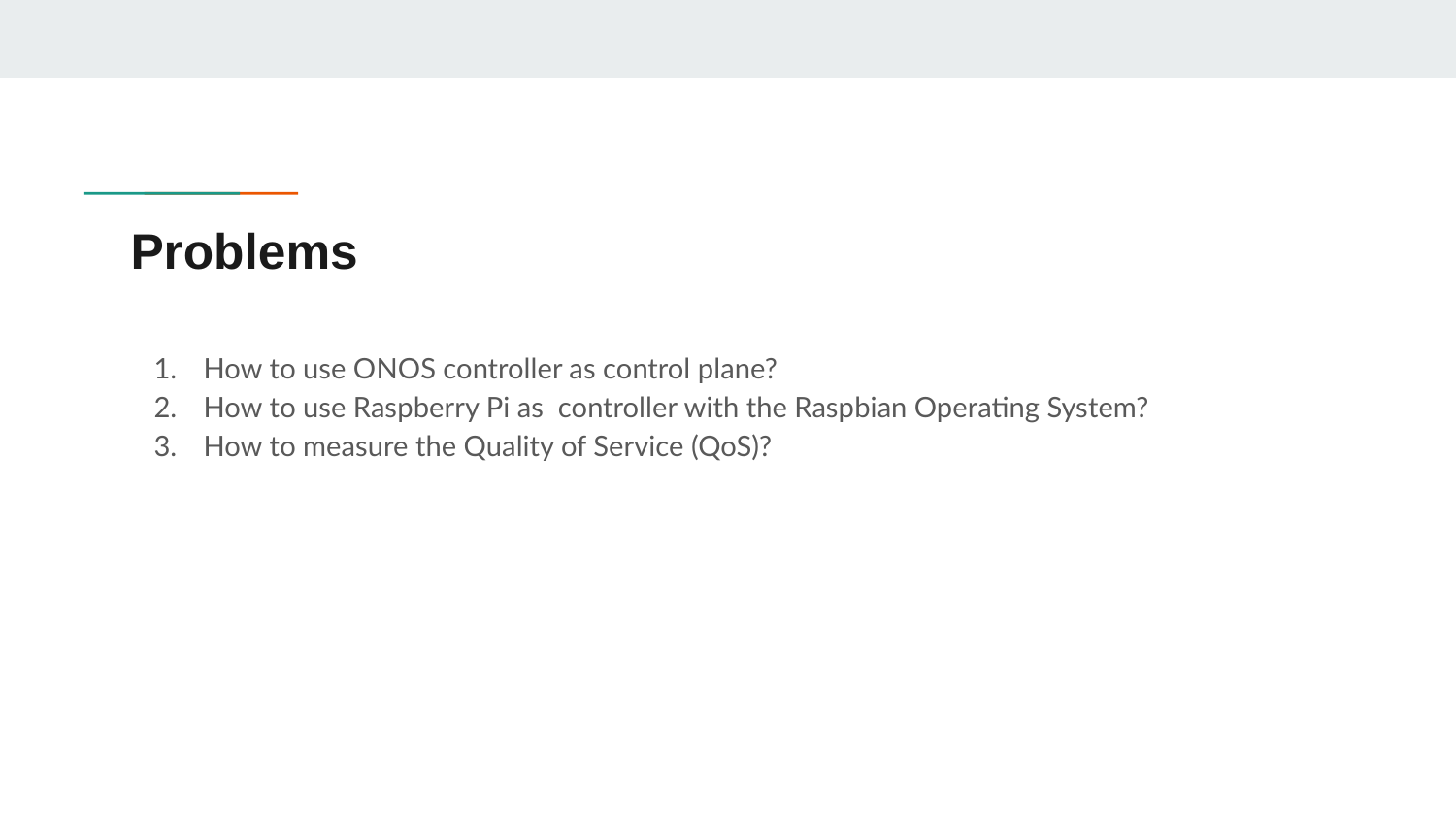

# Problems
How to use ONOS controller as control plane?
How to use Raspberry Pi as  controller with the Raspbian Operating System?
How to measure the Quality of Service (QoS)?